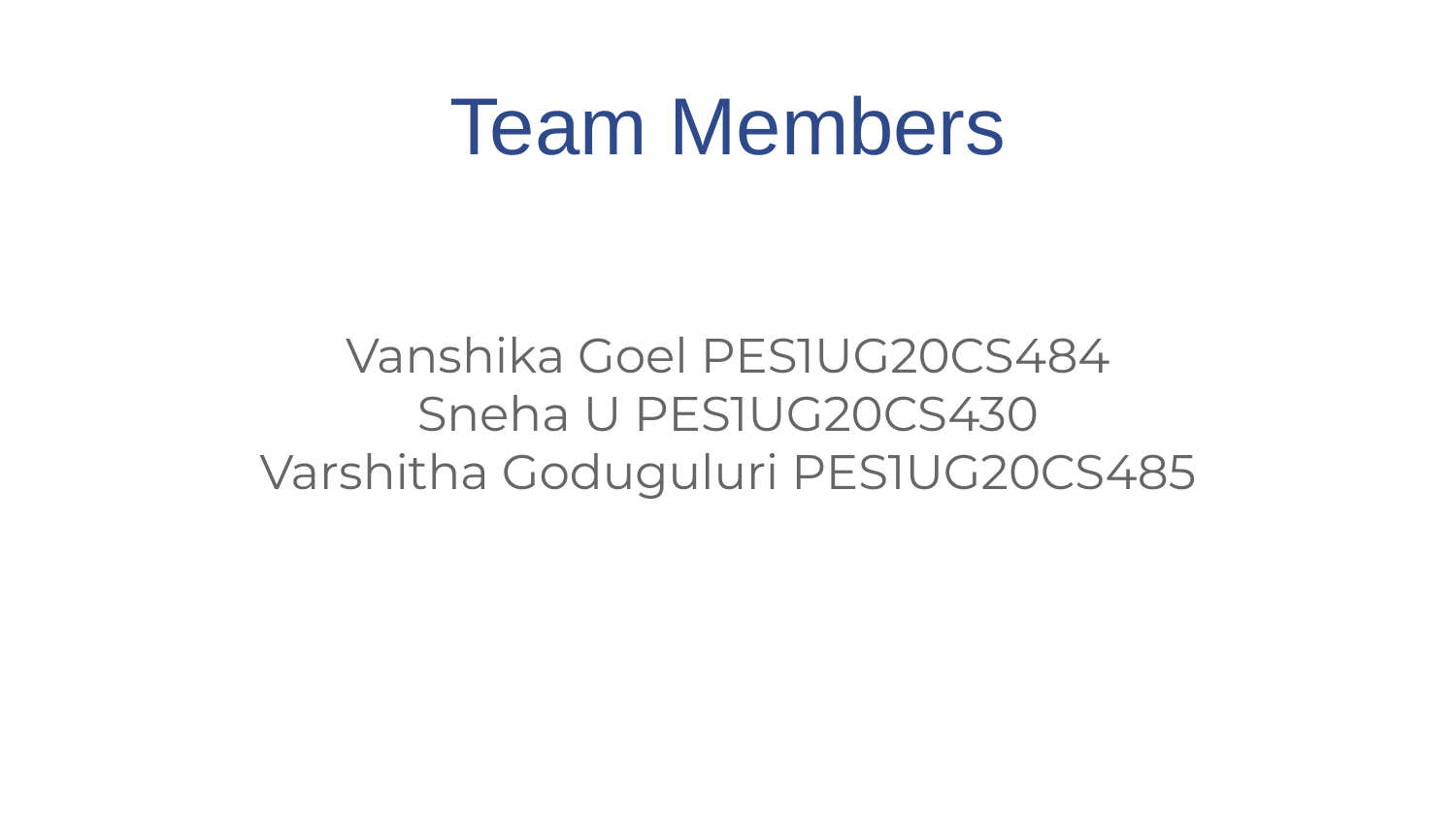

# Team Members
Vanshika Goel PES1UG20CS484
Sneha U PES1UG20CS430
Varshitha Goduguluri PES1UG20CS485